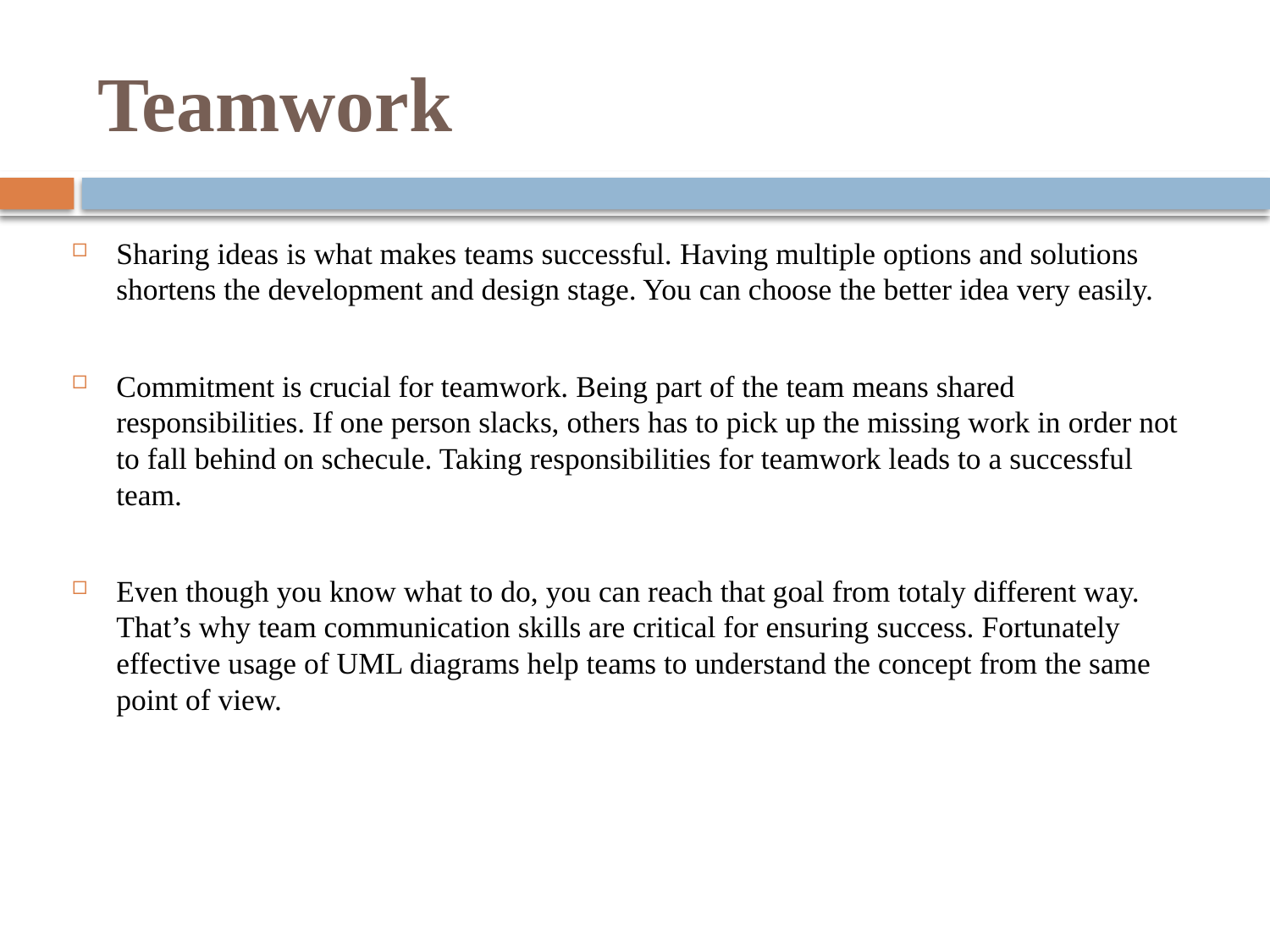

# Teamwork
Sharing ideas is what makes teams successful. Having multiple options and solutions shortens the development and design stage. You can choose the better idea very easily.

Commitment is crucial for teamwork. Being part of the team means shared responsibilities. If one person slacks, others has to pick up the missing work in order not to fall behind on schecule. Taking responsibilities for teamwork leads to a successful team.

Even though you know what to do, you can reach that goal from totaly different way. That’s why team communication skills are critical for ensuring success. Fortunately effective usage of UML diagrams help teams to understand the concept from the same point of view.